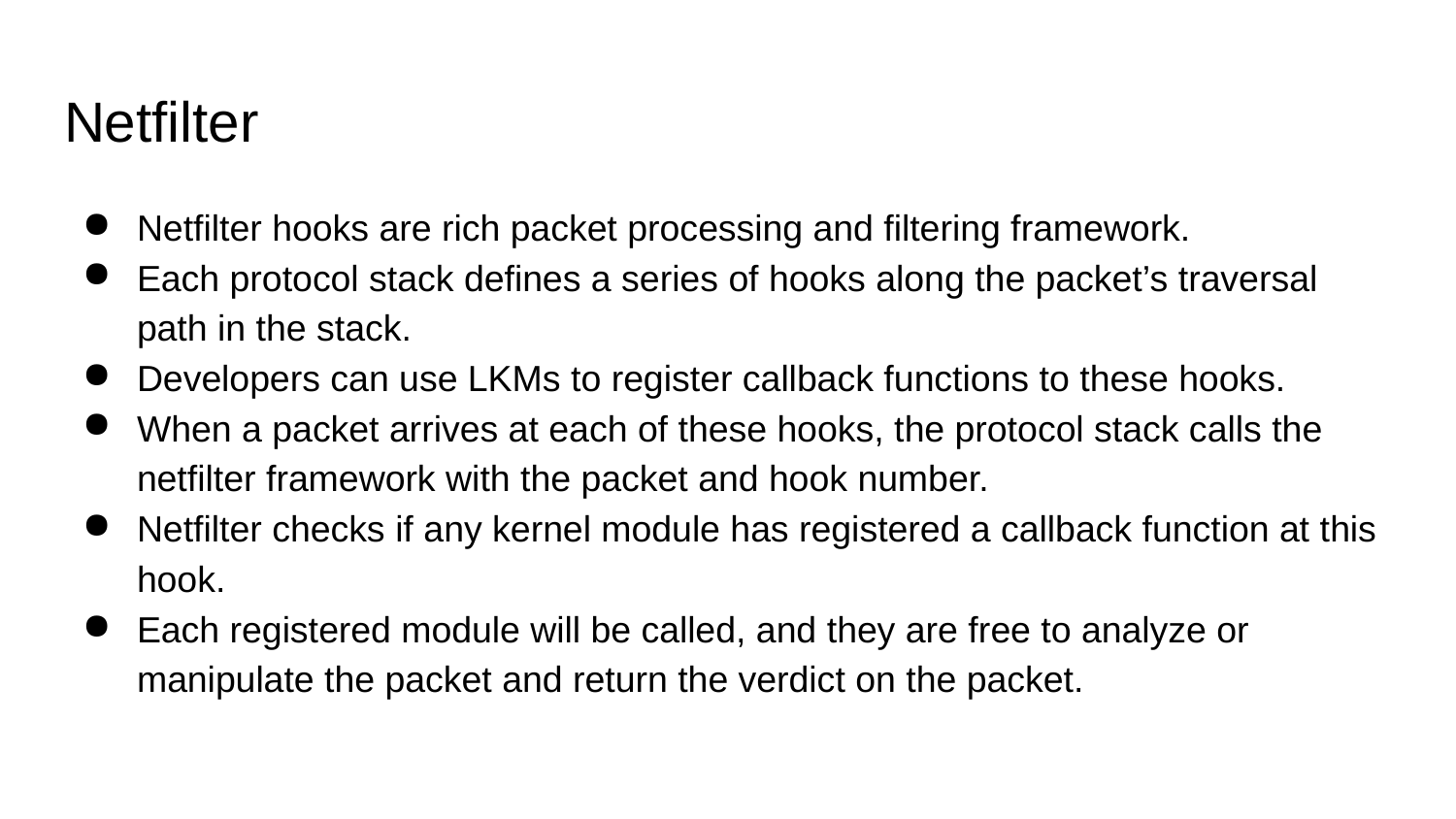

# Netfilter
Netfilter hooks are rich packet processing and filtering framework.
Each protocol stack defines a series of hooks along the packet’s traversal path in the stack.
Developers can use LKMs to register callback functions to these hooks.
When a packet arrives at each of these hooks, the protocol stack calls the netfilter framework with the packet and hook number.
Netfilter checks if any kernel module has registered a callback function at this hook.
Each registered module will be called, and they are free to analyze or manipulate the packet and return the verdict on the packet.